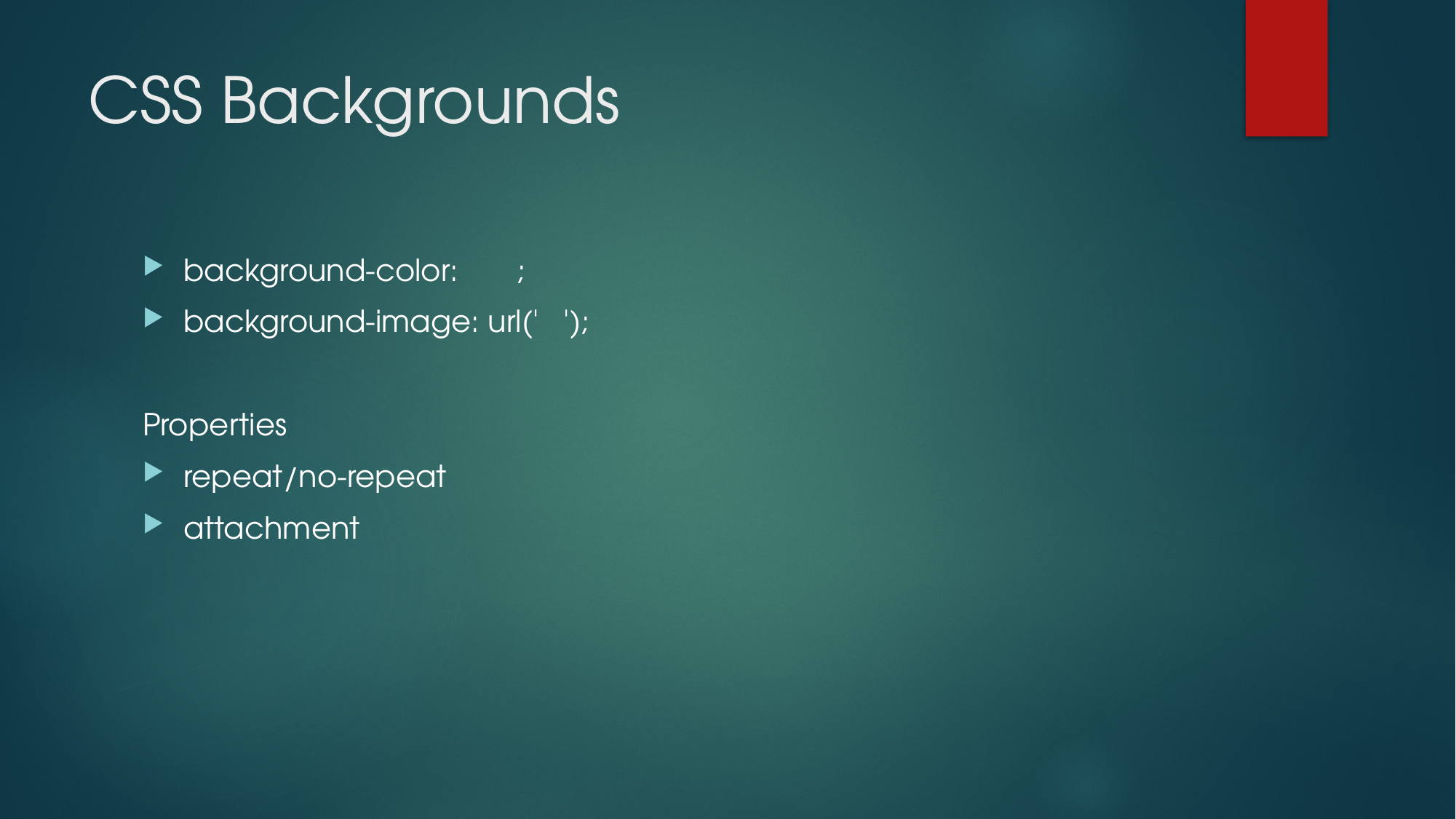

# CSS Backgrounds
background-color:       ;
background-image: url('   ');

Properties
repeat/no-repeat
attachment